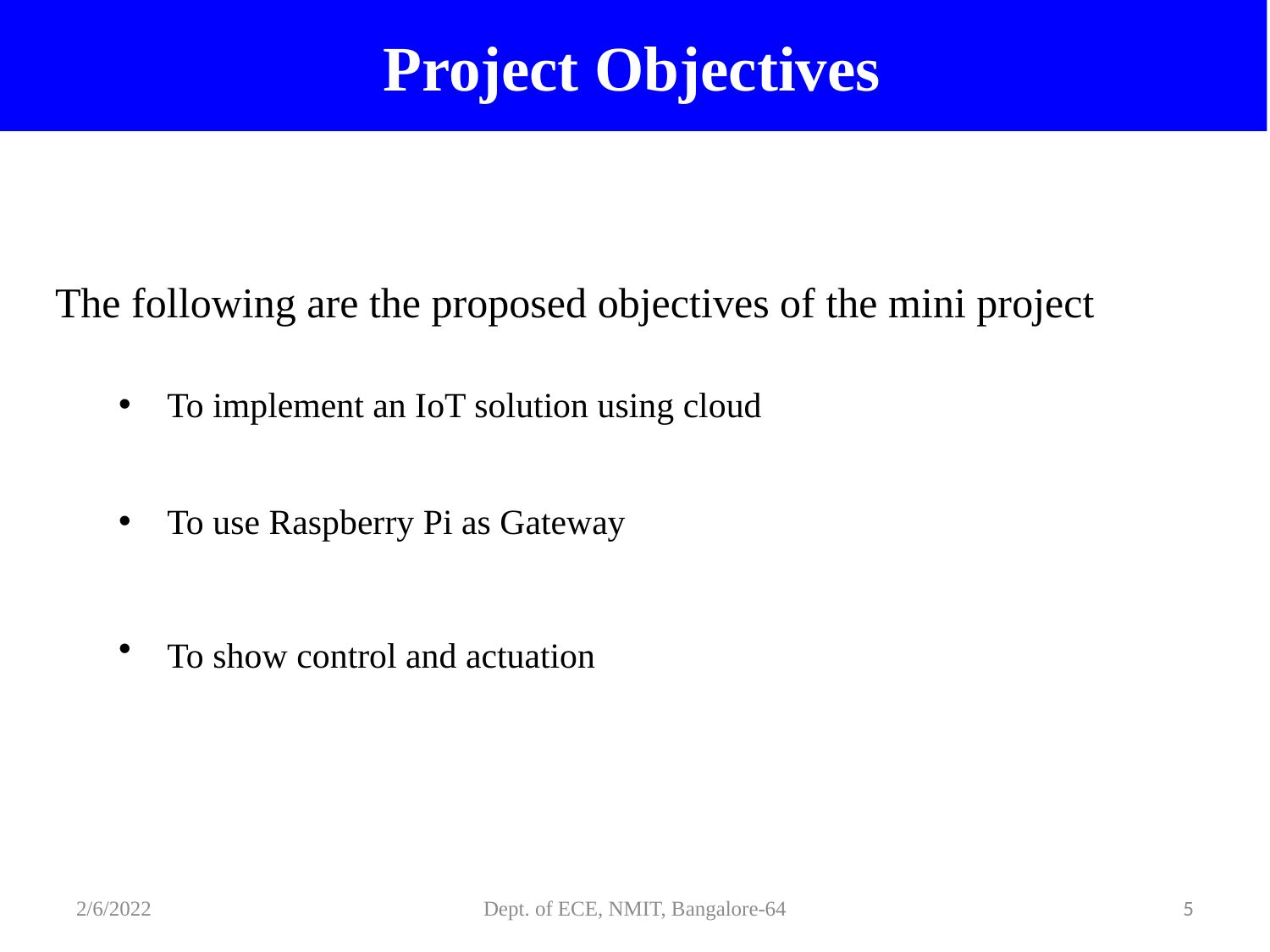

# Project Objectives
The following are the proposed objectives of the mini project

 To implement an IoT solution using cloud

 To use Raspberry Pi as Gateway

 To show control and actuation

2/6/2022
Dept. of ECE, NMIT, Bangalore-64
5